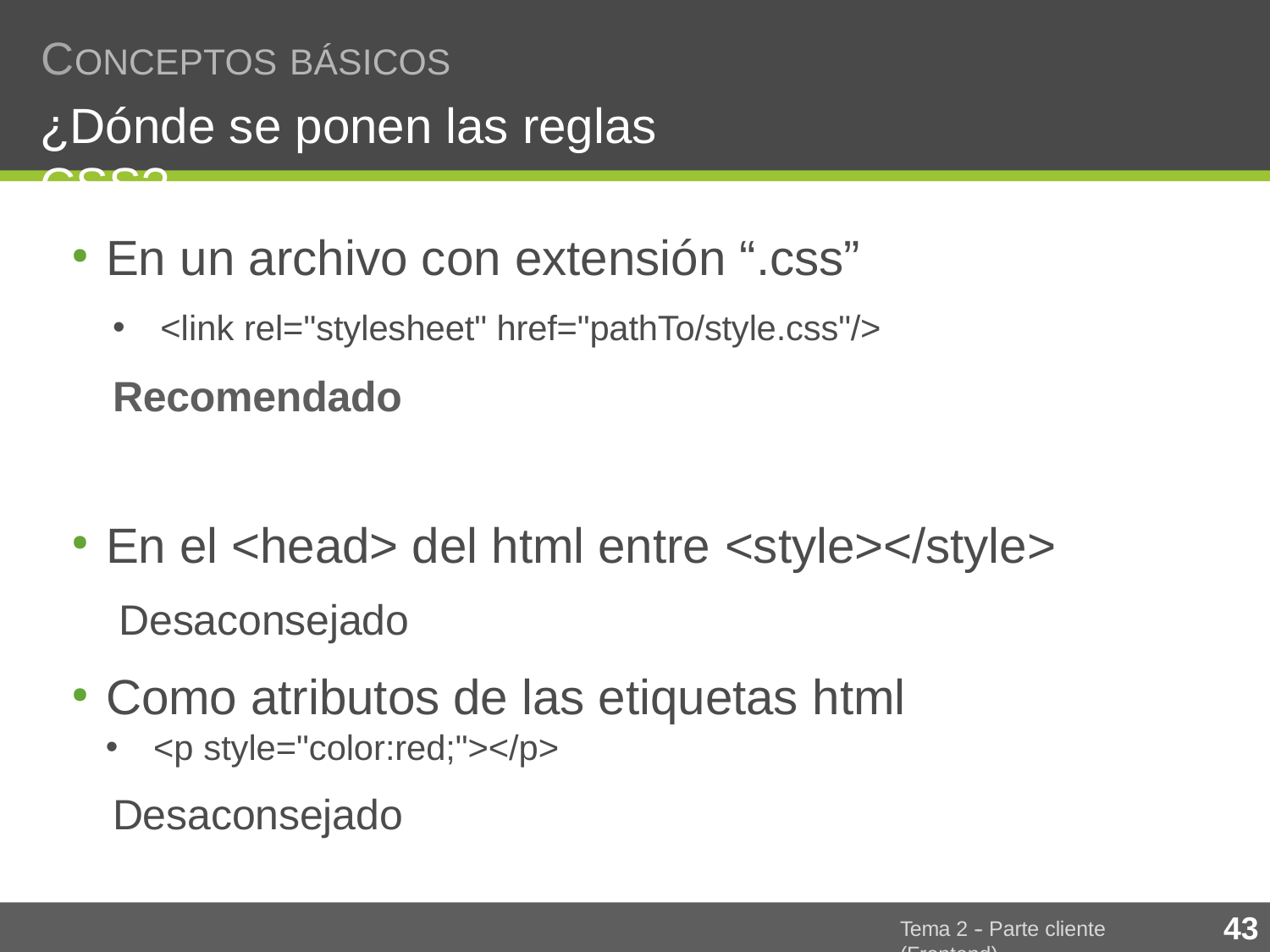

# CONCEPTOS BÁSICOS
¿Dónde se ponen las reglas CSS?
En un archivo con extensión “.css”
<link rel="stylesheet" href="pathTo/style.css"/>
Recomendado

En el <head> del html entre <style></style>
 Desaconsejado
Como atributos de las etiquetas html
<p style="color:red;"></p>
Desaconsejado
43
Tema 2 -­‐ Parte cliente (Frontend)